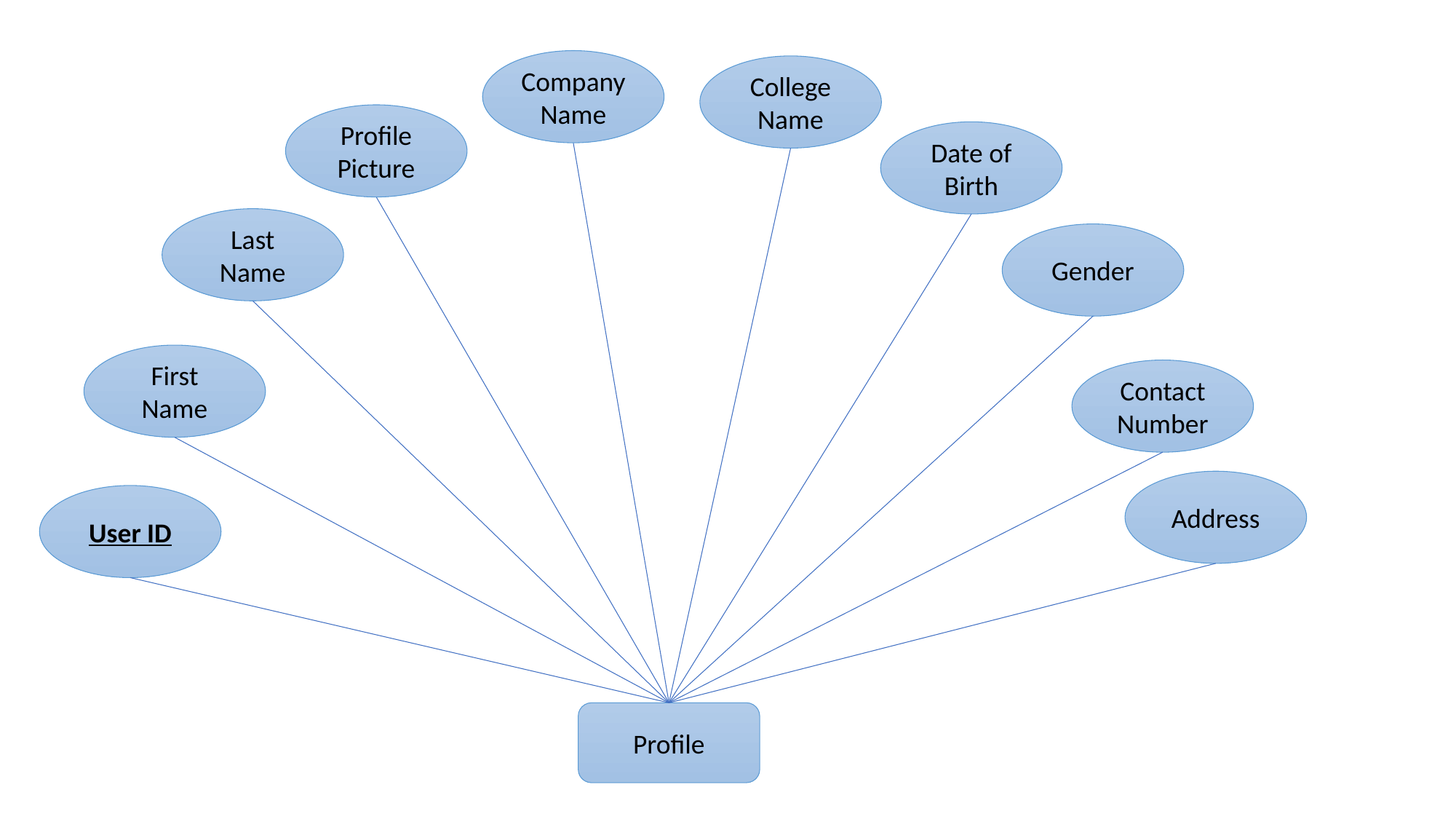

Company Name
College Name
Profile Picture
Date of Birth
Last Name
Gender
First Name
Contact Number
Address
User ID
Profile